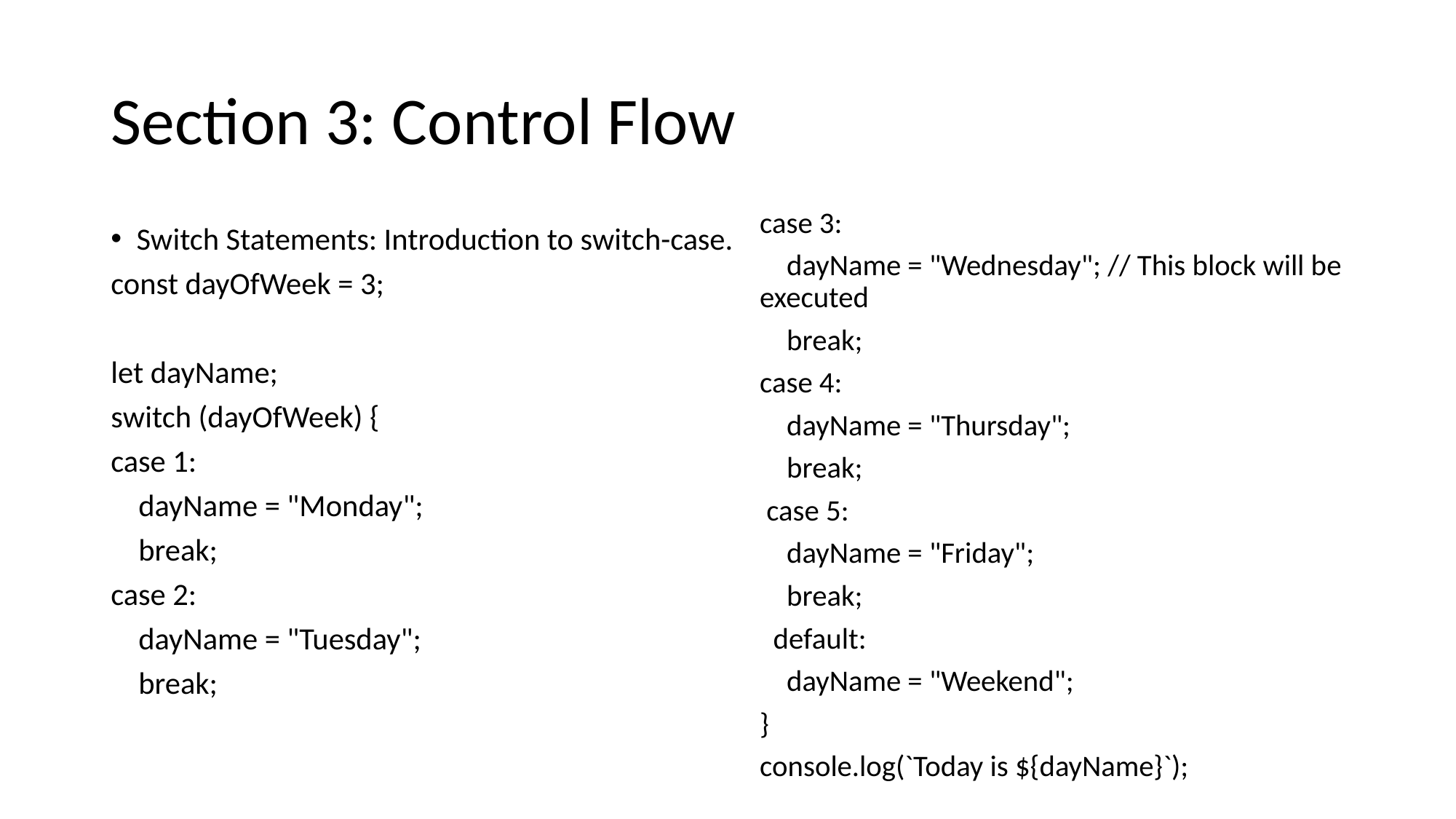

# Section 3: Control Flow
case 3:
    dayName = "Wednesday"; // This block will be executed
    break;
case 4:
    dayName = "Thursday";
    break;
 case 5:
    dayName = "Friday";
    break;
  default:
    dayName = "Weekend";
}
console.log(`Today is ${dayName}`);
Switch Statements: Introduction to switch-case.
const dayOfWeek = 3;

let dayName;
switch (dayOfWeek) {
case 1:
    dayName = "Monday";
    break;
case 2:
    dayName = "Tuesday";
    break;